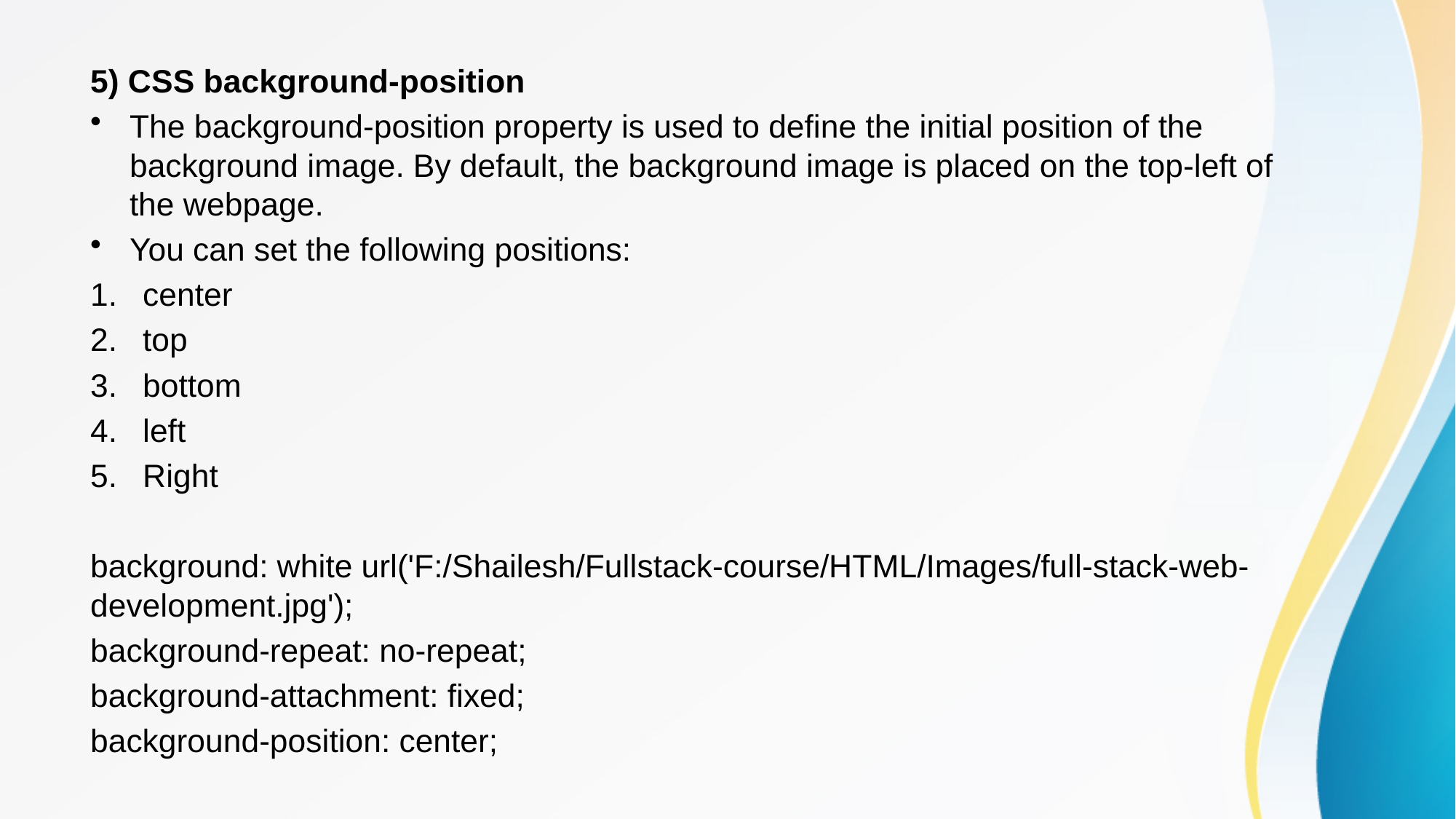

5) CSS background-position
The background-position property is used to define the initial position of the background image. By default, the background image is placed on the top-left of the webpage.
You can set the following positions:
center
top
bottom
left
Right

background: white url('F:/Shailesh/Fullstack-course/HTML/Images/full-stack-web-development.jpg');
background-repeat: no-repeat;
background-attachment: fixed;
background-position: center;